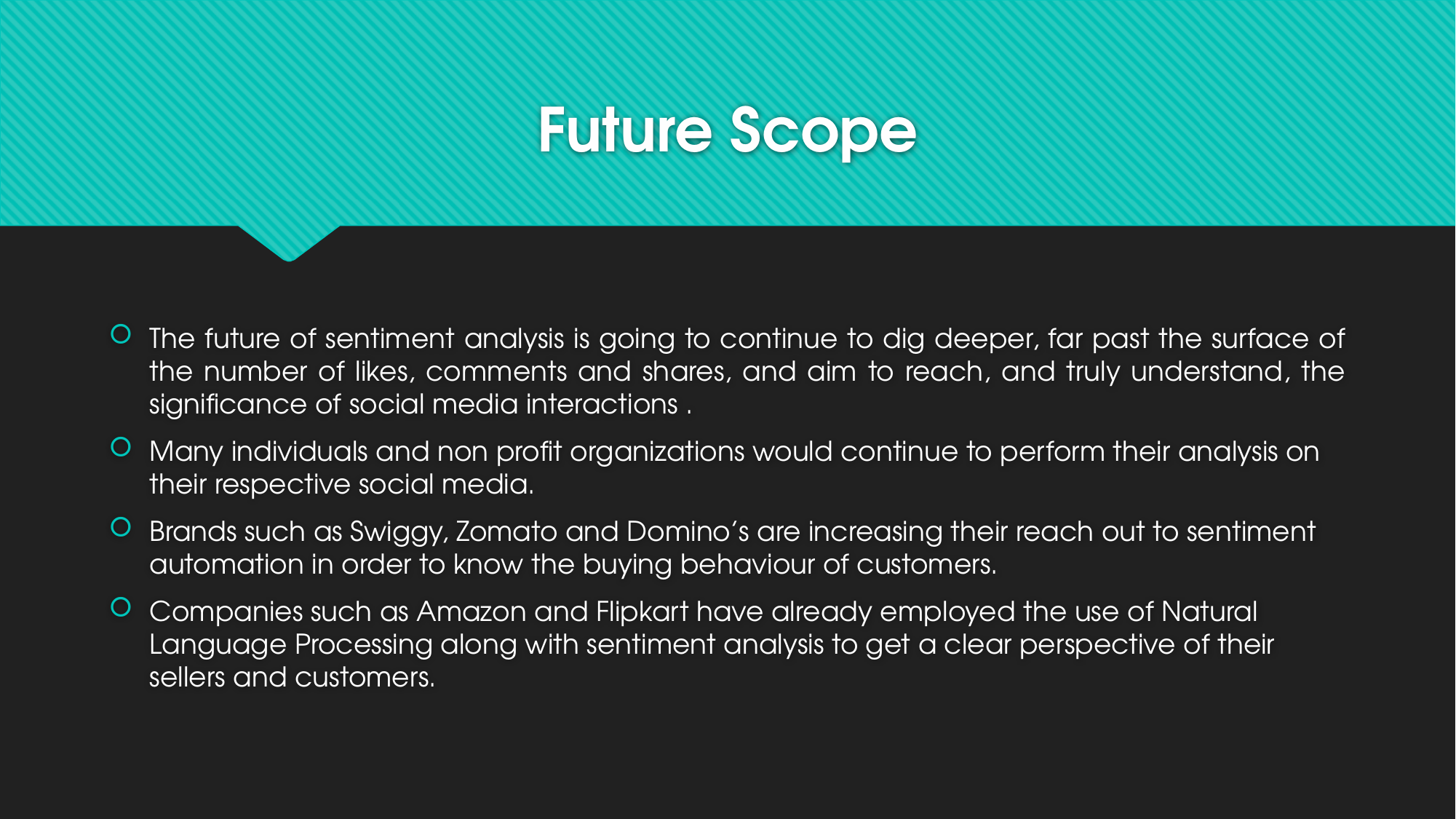

# Future Scope
The future of sentiment analysis is going to continue to dig deeper, far past the surface of the number of likes, comments and shares, and aim to reach, and truly understand, the significance of social media interactions .
Many individuals and non profit organizations would continue to perform their analysis on their respective social media.
Brands such as Swiggy, Zomato and Domino’s are increasing their reach out to sentiment automation in order to know the buying behaviour of customers.
Companies such as Amazon and Flipkart have already employed the use of Natural Language Processing along with sentiment analysis to get a clear perspective of their sellers and customers.